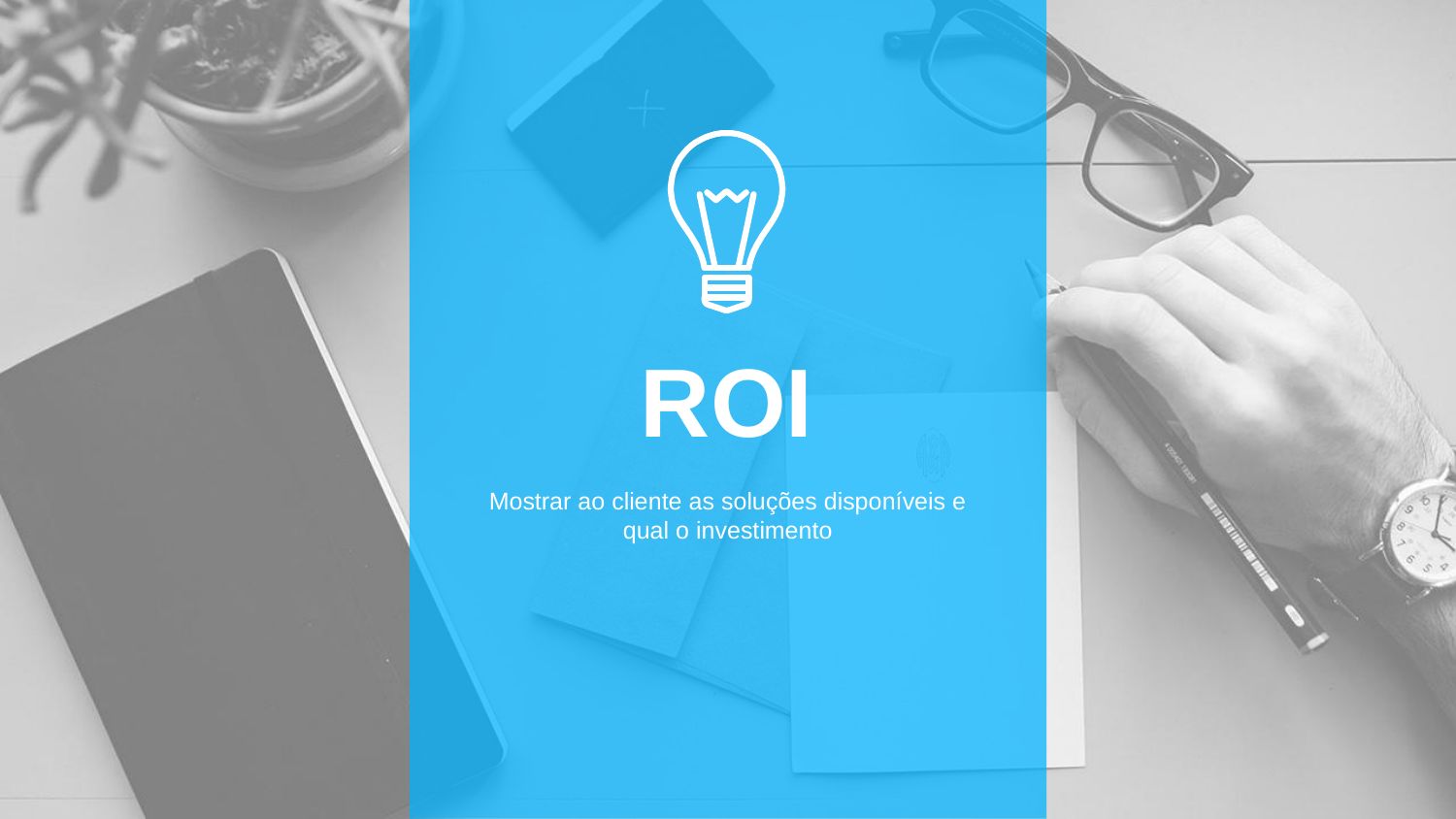

ROI
Mostrar ao cliente as soluções disponíveis e qual o investimento